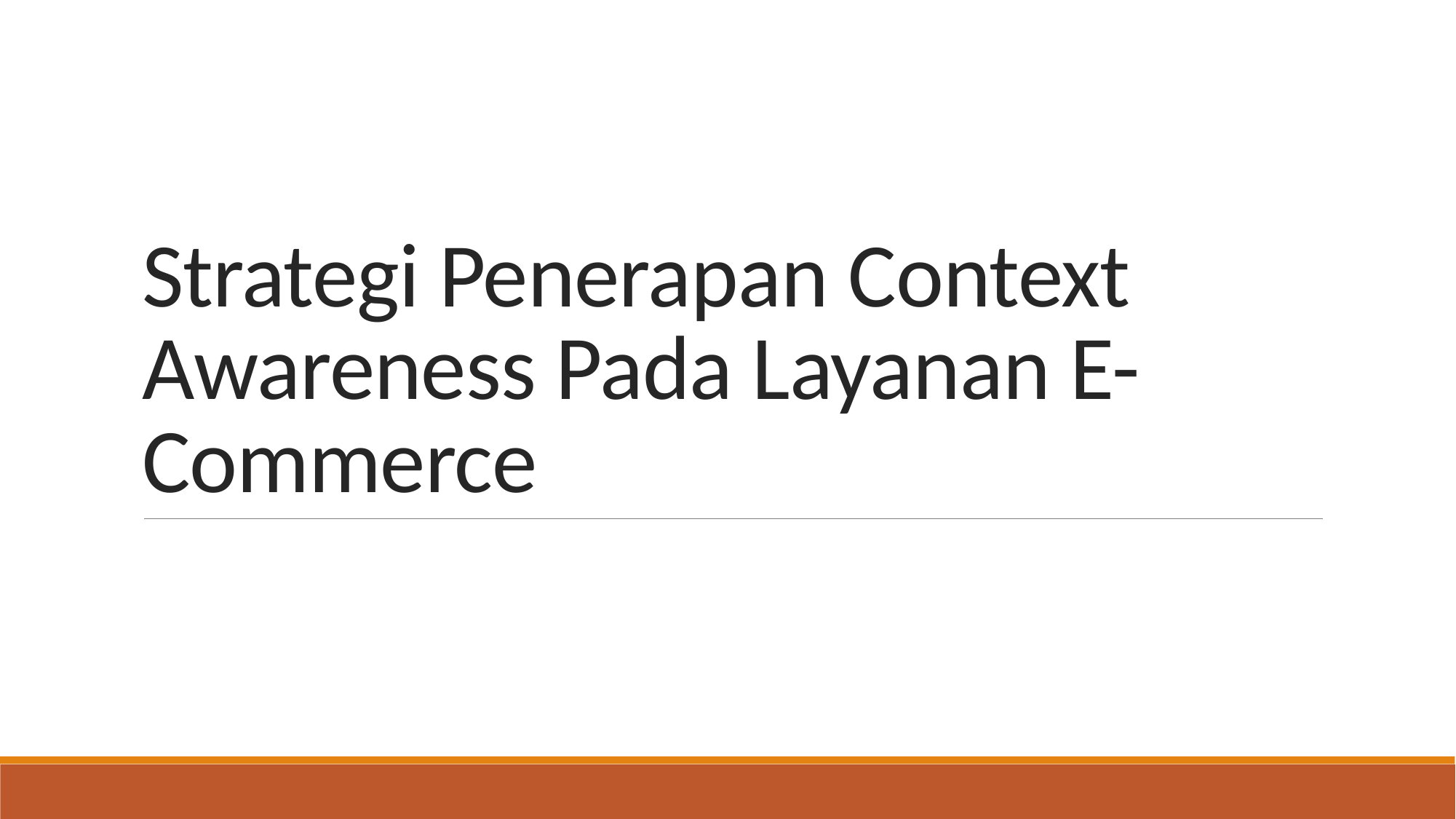

# Strategi Penerapan Context Awareness Pada Layanan E-Commerce